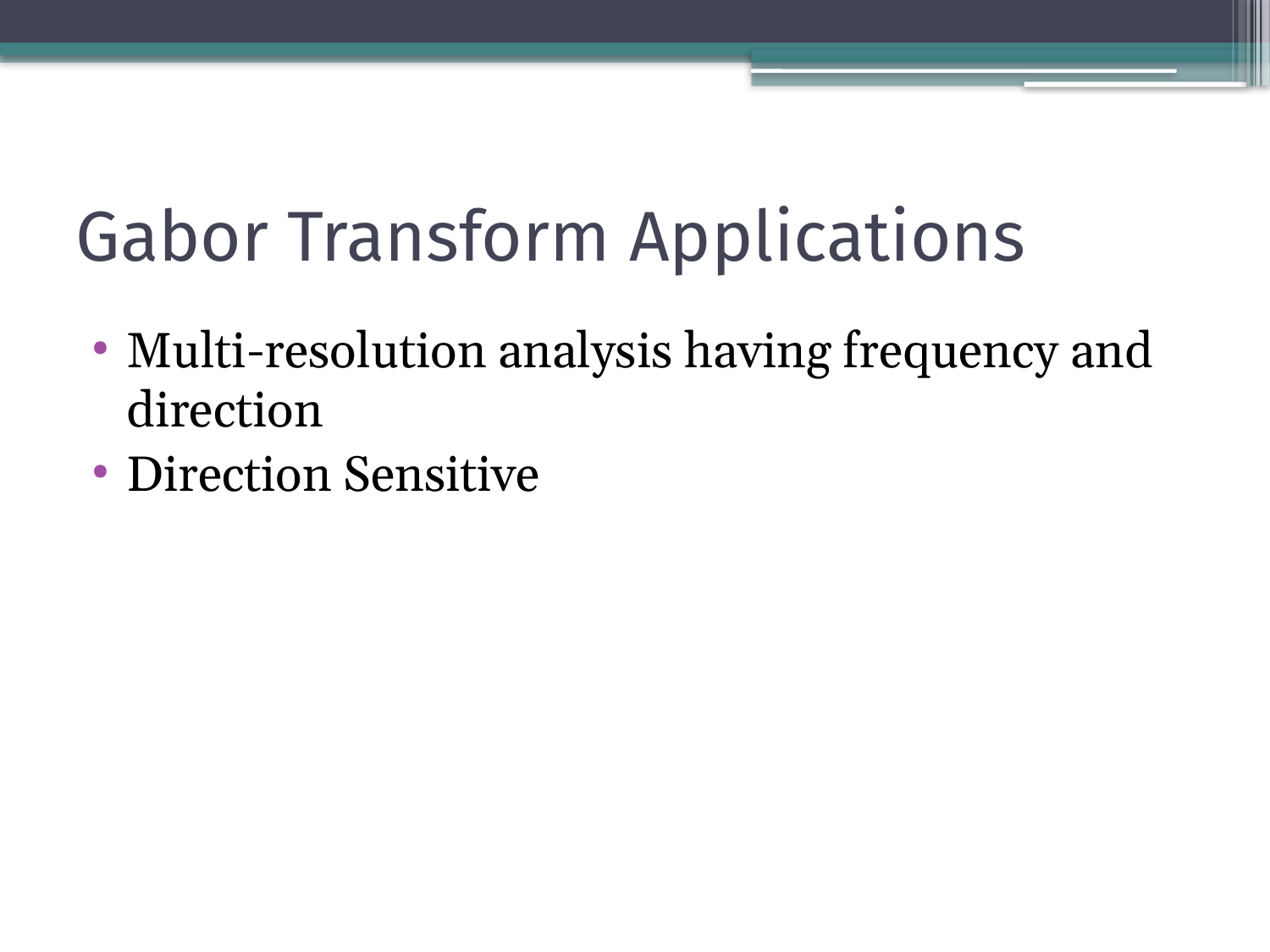

# Gabor Transform Applications
Multi-resolution analysis having frequency and direction
Direction Sensitive